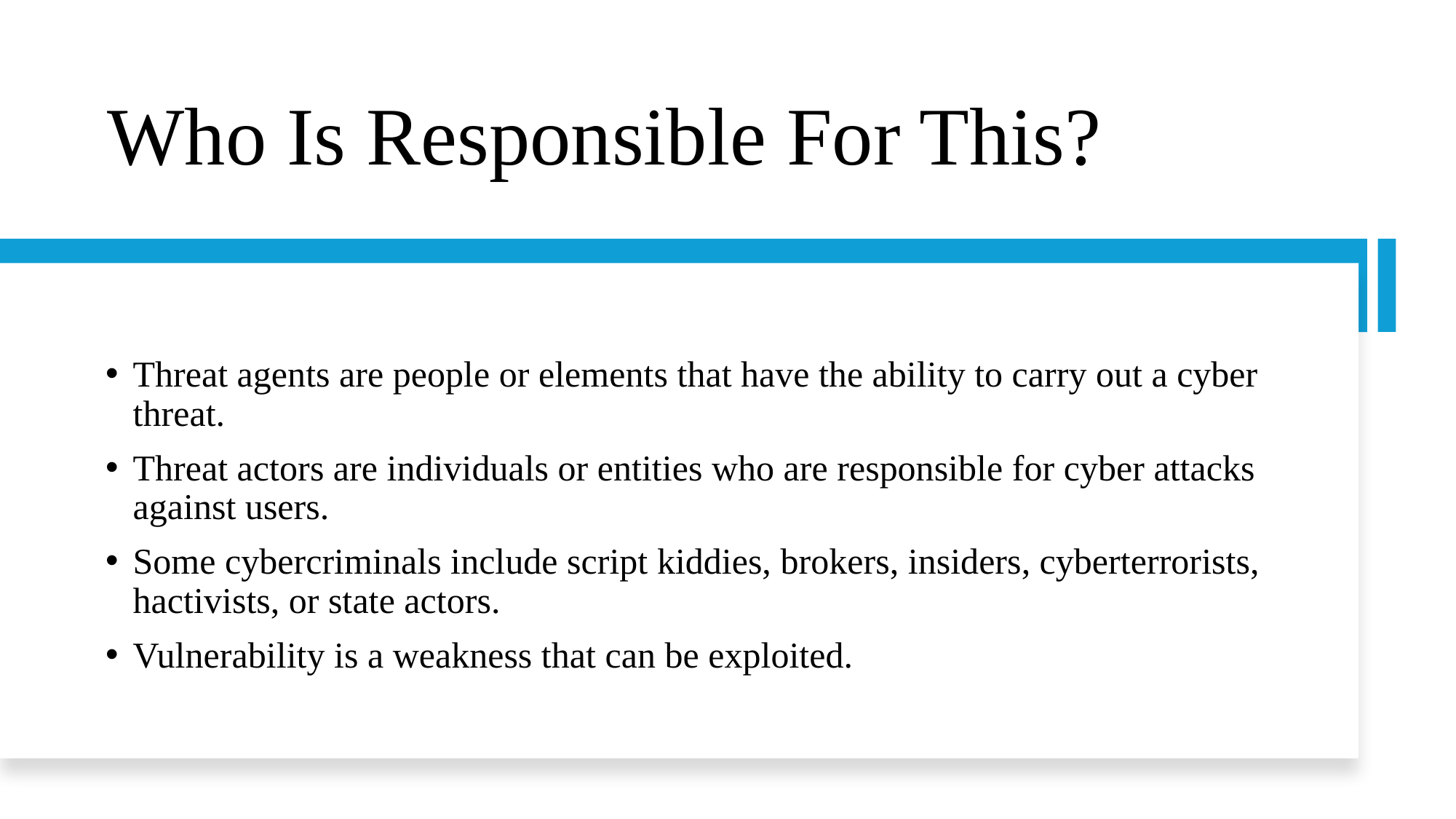

# Who Is Responsible For This?

Threat agents are people or elements that have the ability to carry out a cyber threat.
Threat actors are individuals or entities who are responsible for cyber attacks against users.
Some cybercriminals include script kiddies, brokers, insiders, cyberterrorists, hactivists, or state actors.
Vulnerability is a weakness that can be exploited.